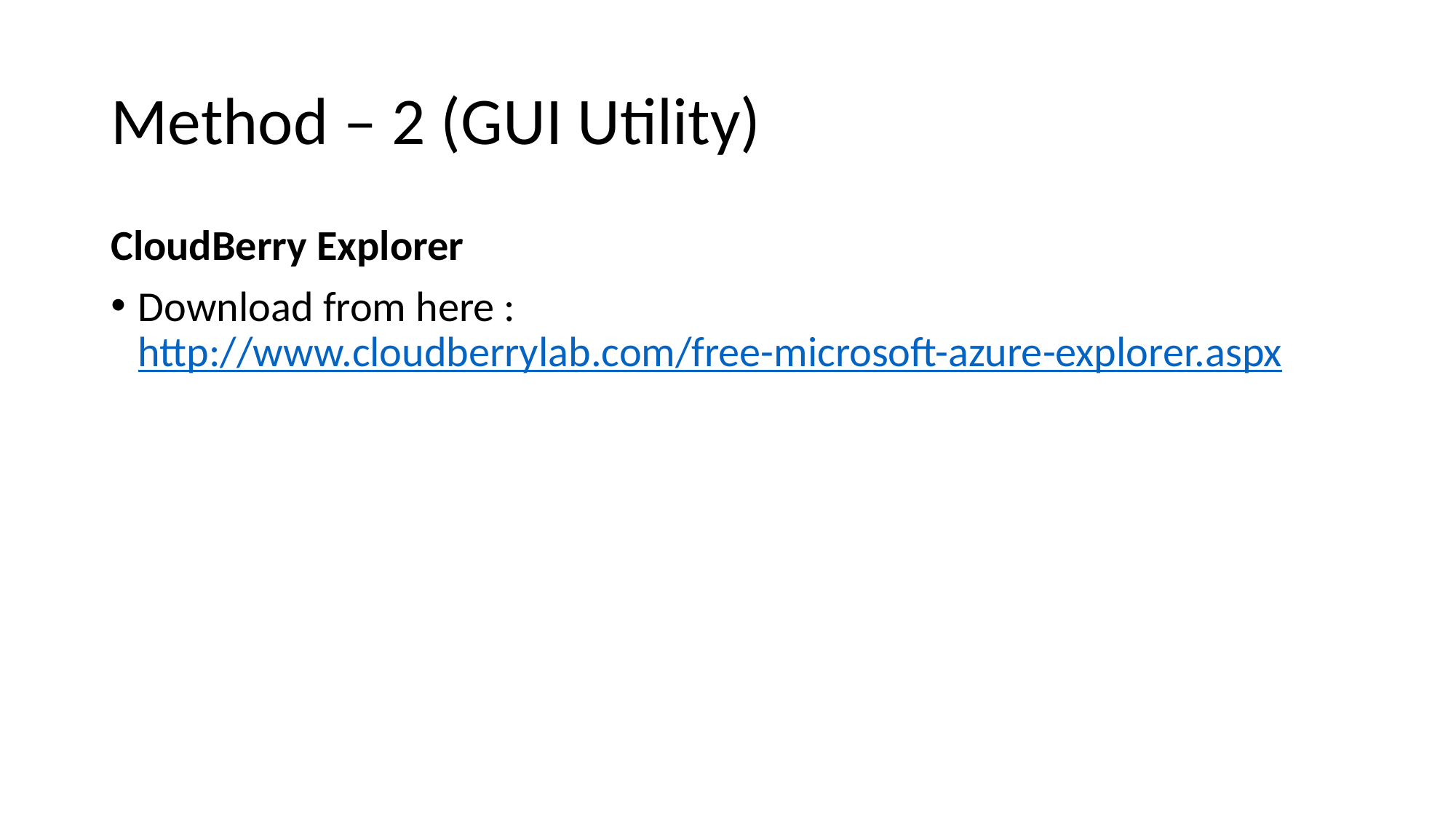

# Method – 2 (GUI Utility)
CloudBerry Explorer
Download from here : http://www.cloudberrylab.com/free-microsoft-azure-explorer.aspx